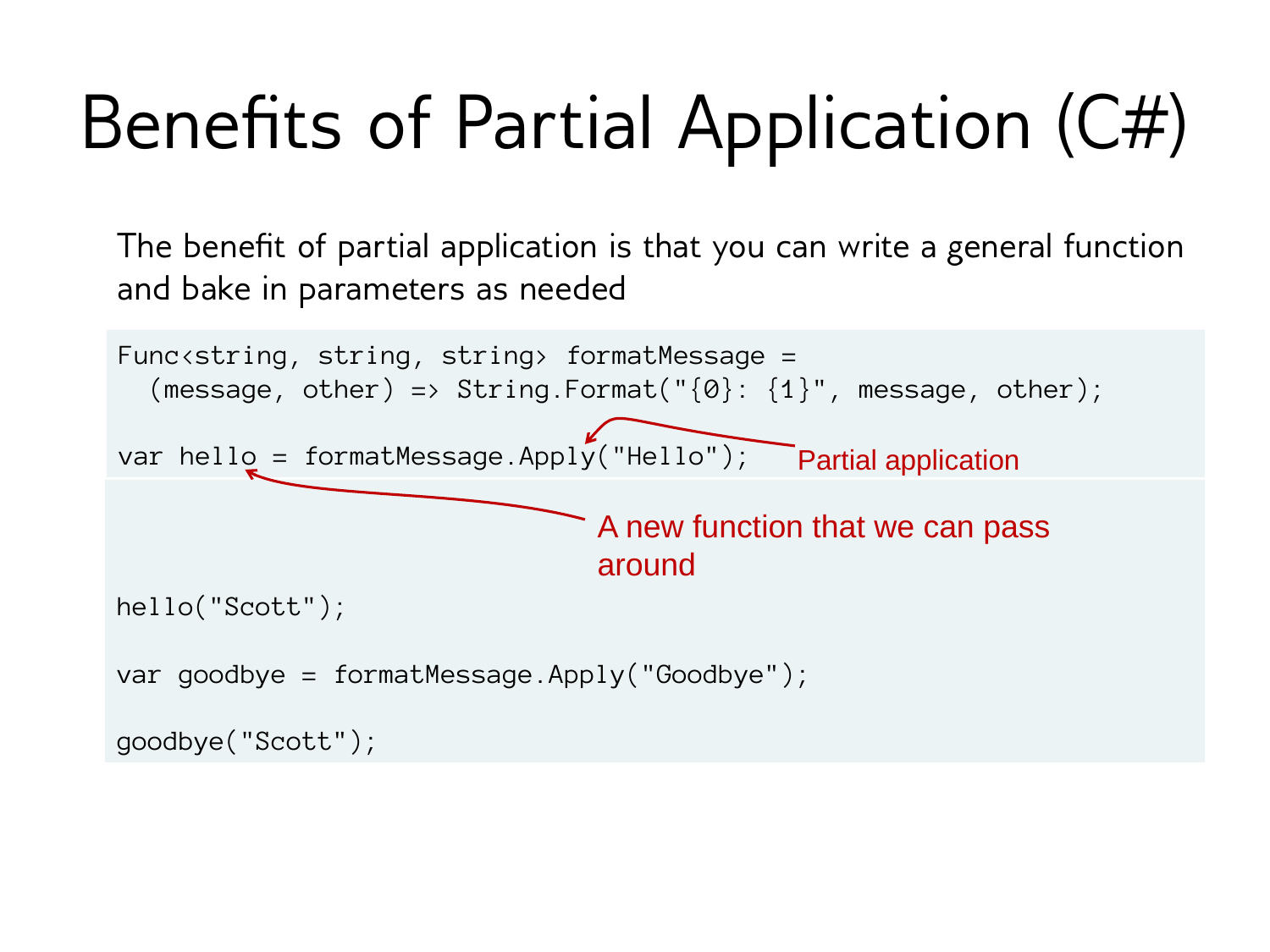

# Benefits of Partial Application (C#)
The benefit of partial application is that you can write a general function and bake in parameters as needed
Func<string, string, string> formatMessage =
  (message, other) => String.Format("{0}: {1}", message, other);

var hello = formatMessage.Apply("Hello");

Partial application

A new function that we can pass around

hello("Scott");

var goodbye = formatMessage.Apply("Goodbye");

goodbye("Scott");